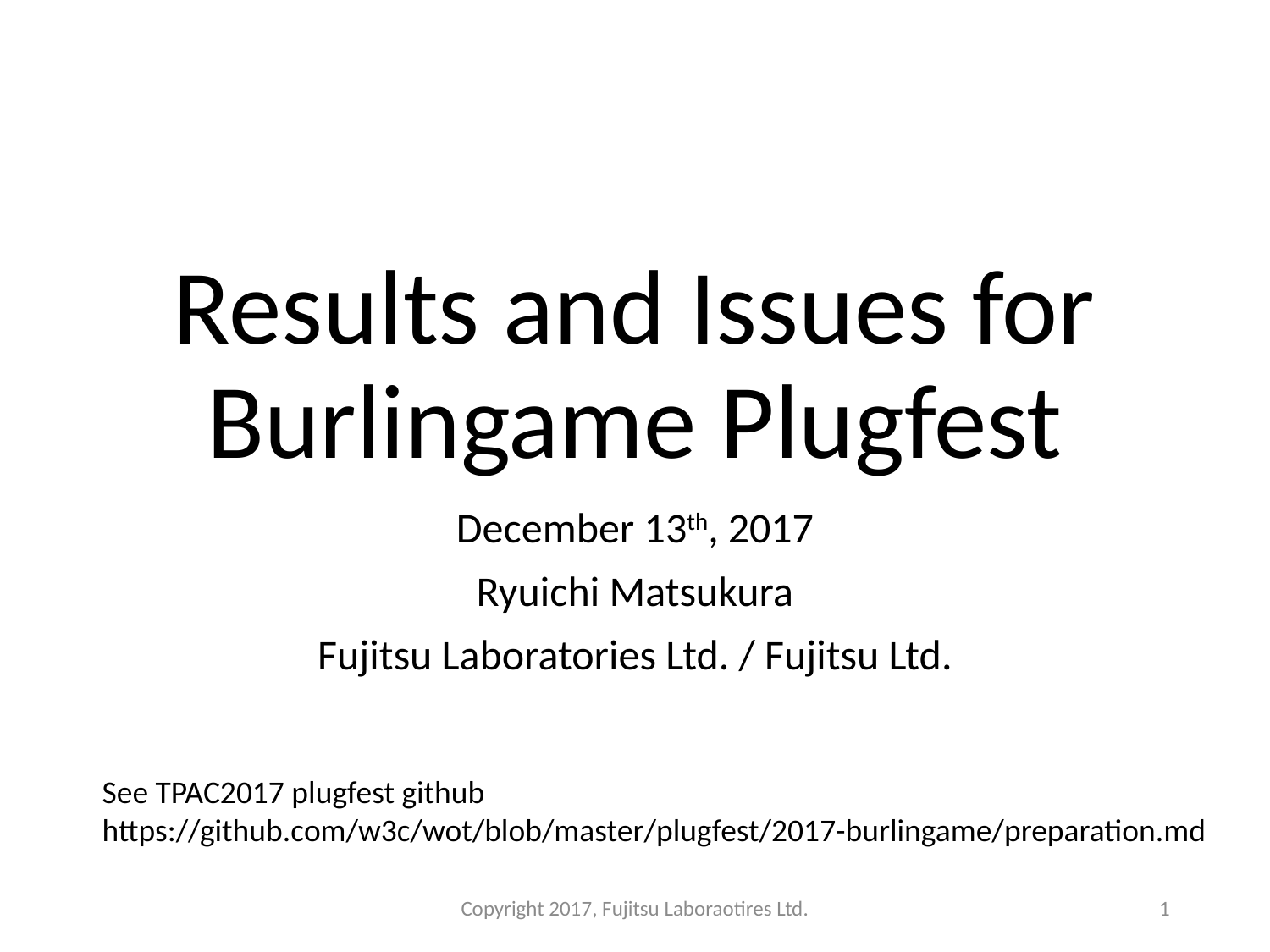

# Results and Issues for Burlingame Plugfest
December 13th, 2017
Ryuichi Matsukura
Fujitsu Laboratories Ltd. / Fujitsu Ltd.
See TPAC2017 plugfest github
https://github.com/w3c/wot/blob/master/plugfest/2017-burlingame/preparation.md
Copyright 2017, Fujitsu Laboraotires Ltd.
1